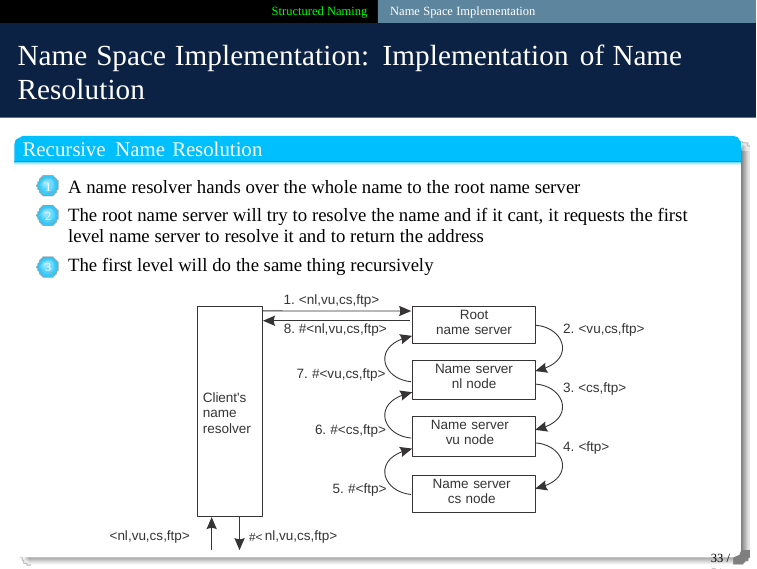

Structured Naming       Name Space Implementation

Name Space Implementation: Implementation of Name
Resolution

Recursive Name Resolution

A name resolver hands over the whole name to the root name server
The root name server will try to resolve the name and if it cant, it requests the first level name server to resolve it and to return the address
The first level will do the same thing recursively
1
2
3
1. <nl,vu,cs,ftp>

Client's name resolver

Root name server

8. #<nl,vu,cs,ftp>
2. <vu,cs,ftp>

Name server nl node

7. #<vu,cs,ftp>
3. <cs,ftp>

Name server vu node

6. #<cs,ftp>
4. <ftp>

Name server cs node

5. #<ftp>

#<

<nl,vu,cs,ftp>
nl,vu,cs,ftp>

33 / 51